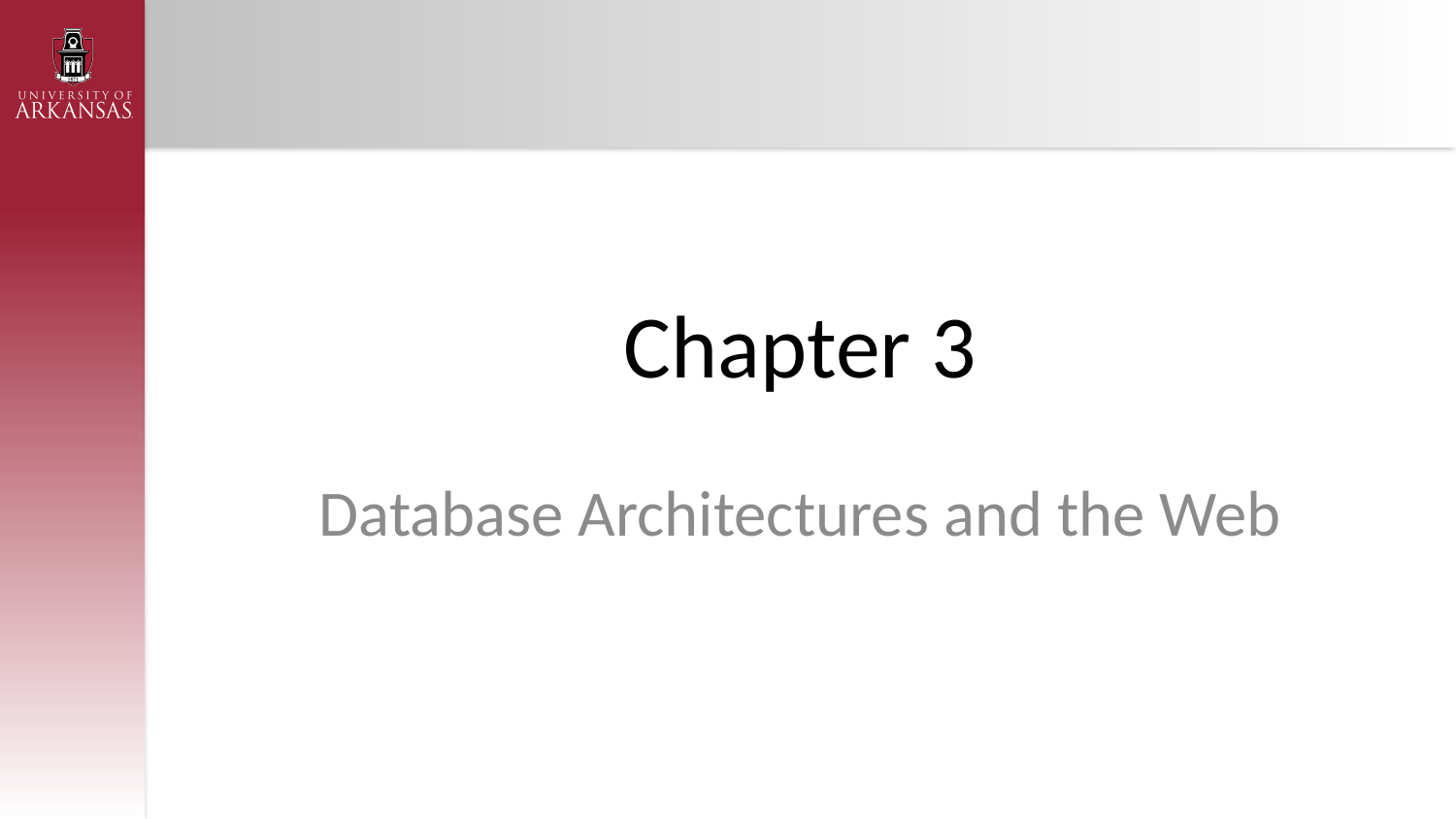

# Chapter 3
Database Architectures and the Web